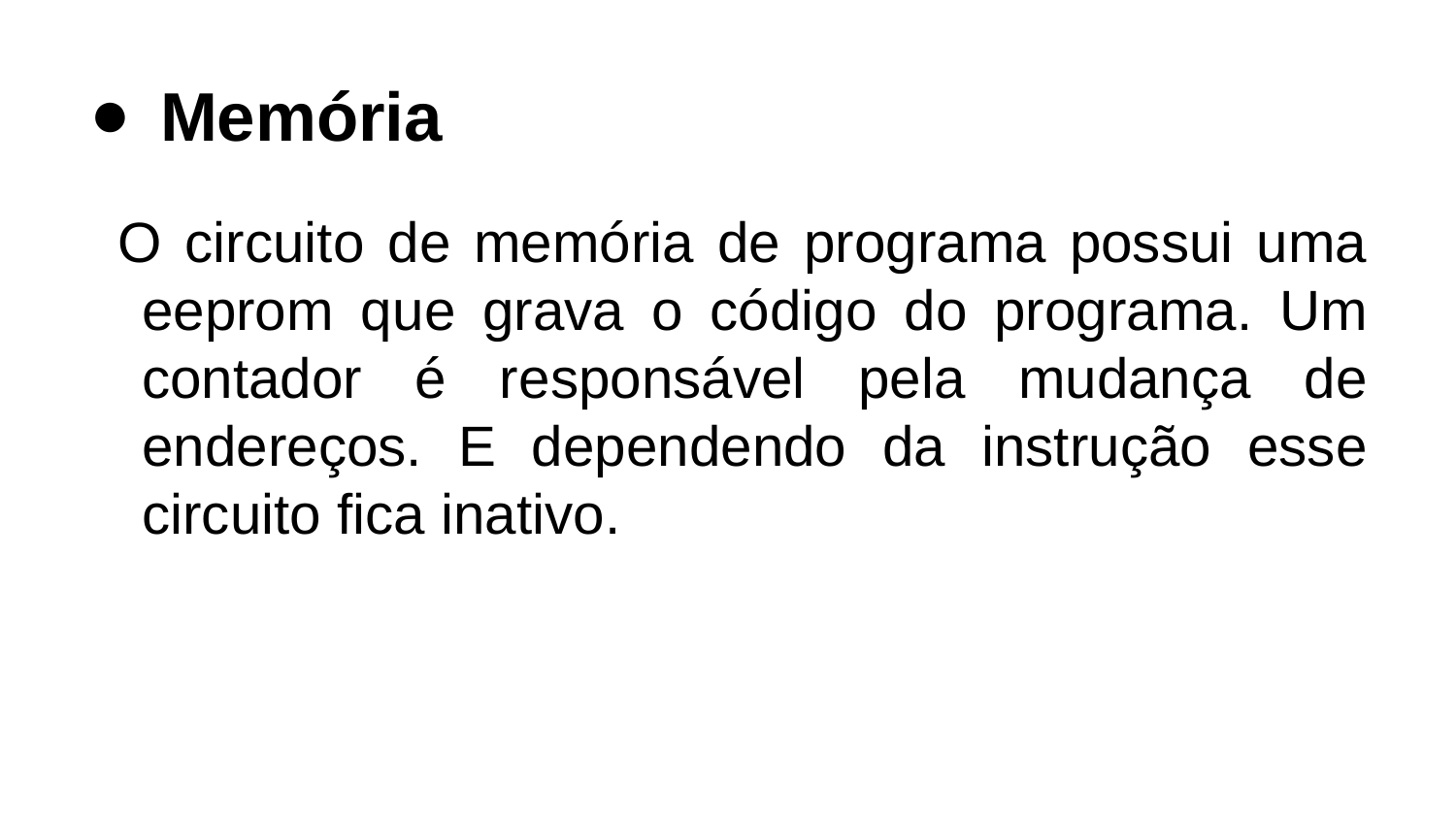

# Memória
O circuito de memória de programa possui uma eeprom que grava o código do programa. Um contador é responsável pela mudança de endereços. E dependendo da instrução esse circuito fica inativo.